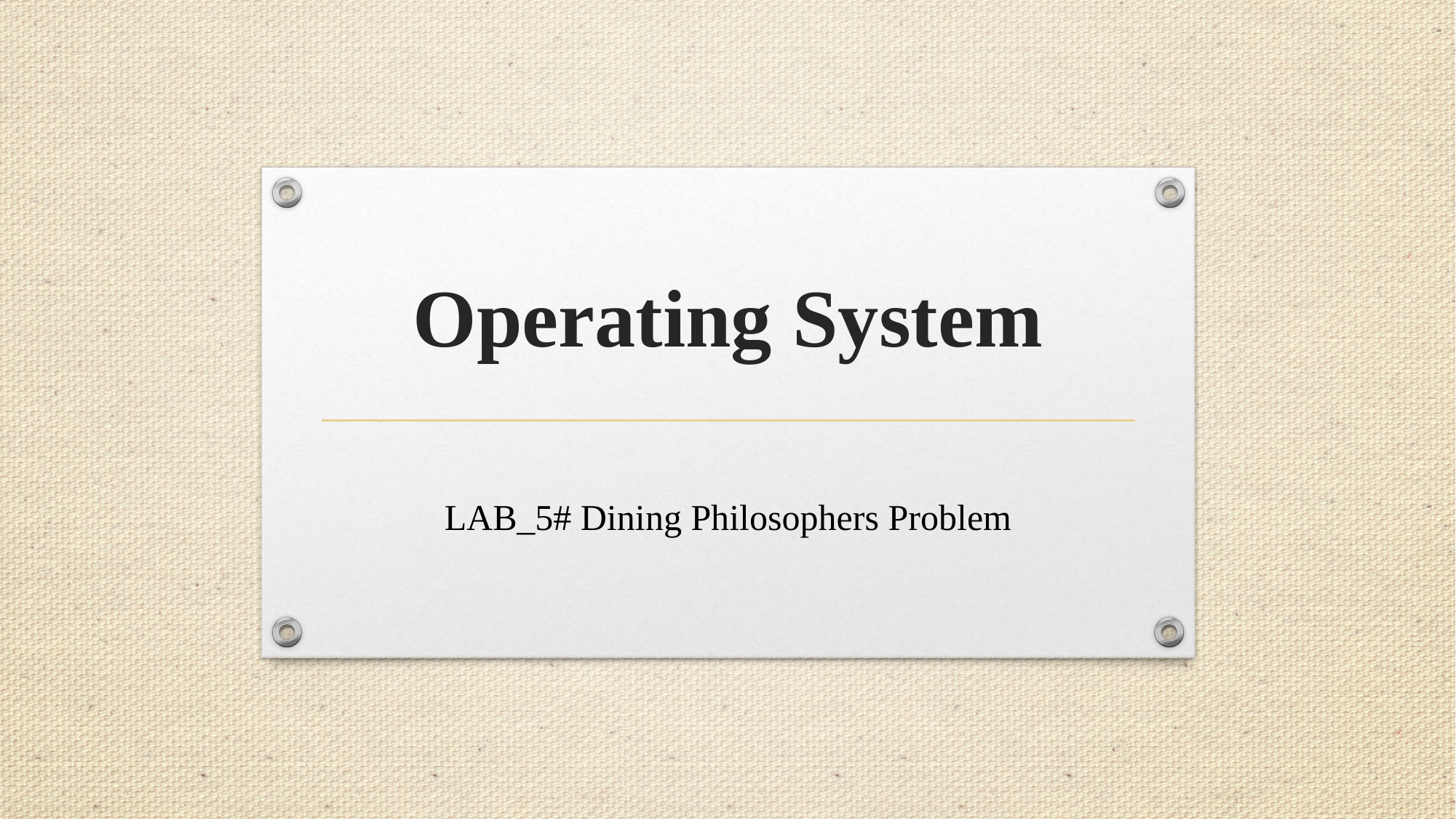

# Operating System
LAB_5# Dining Philosophers Problem